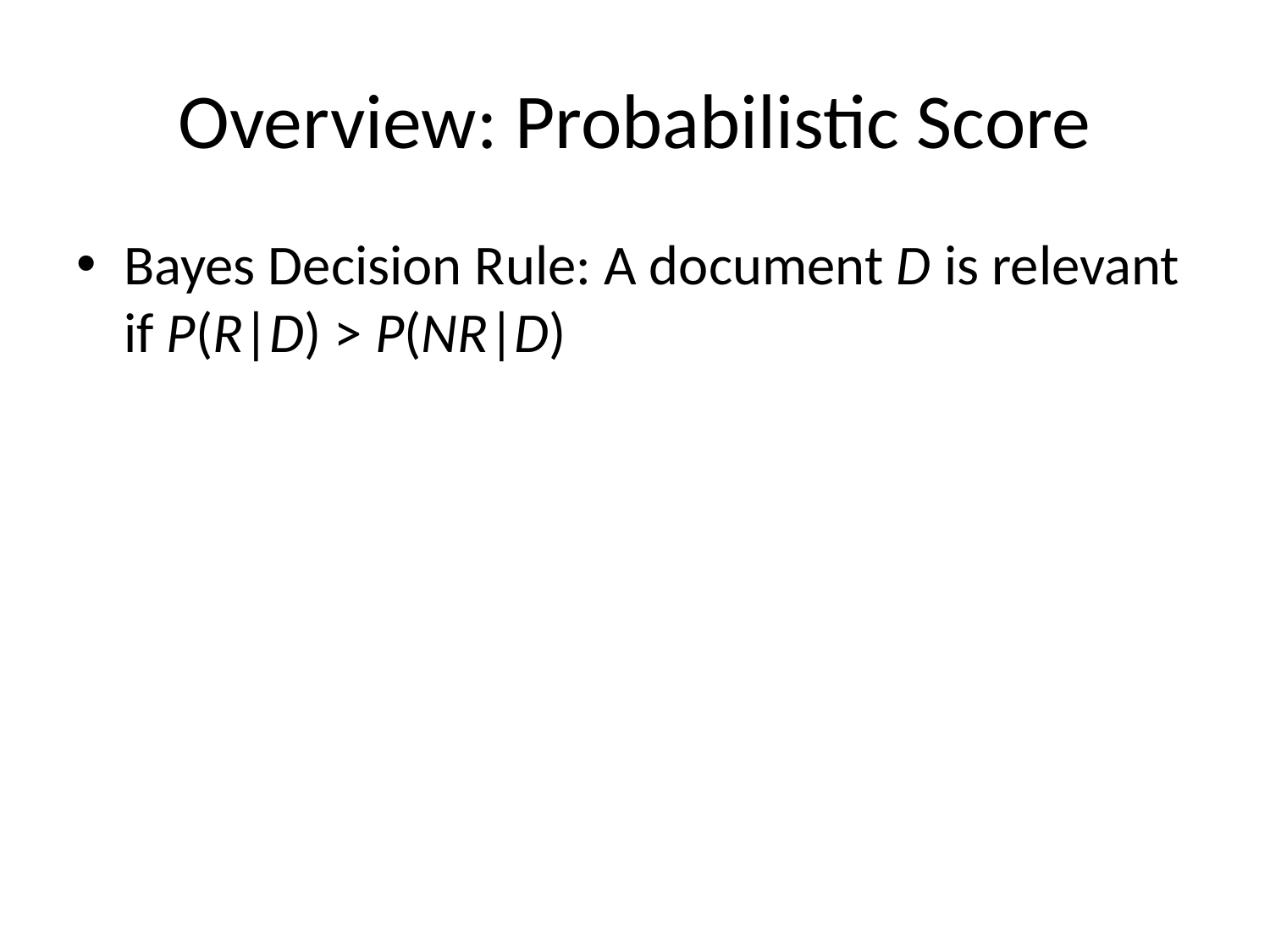

# Overview: Probabilistic Score
Bayes Decision Rule: A document D is relevant if P(R|D) > P(NR|D)